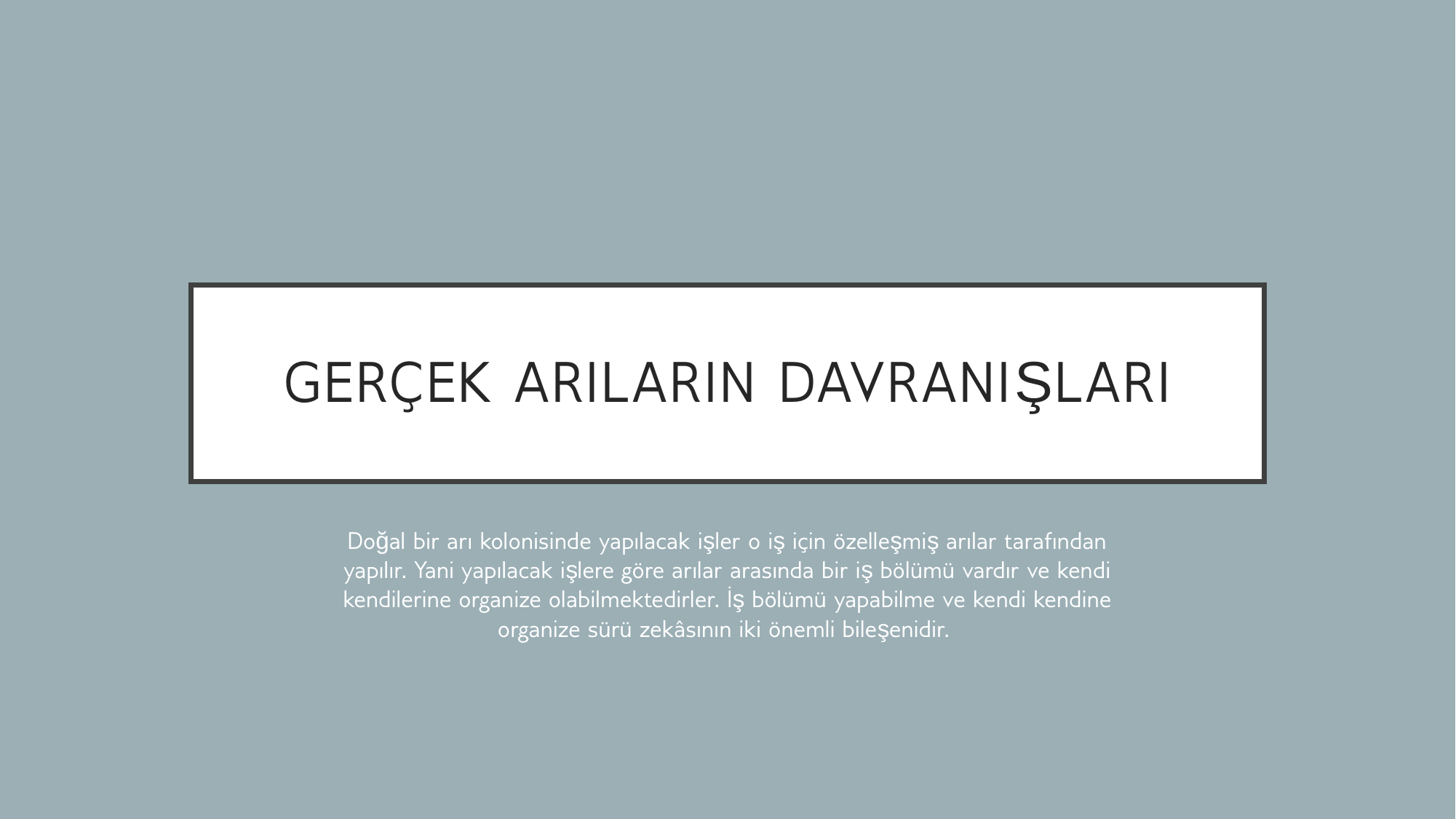

# Gerçek Arıların Davranışları
Doğal bir arı kolonisinde yapılacak işler o iş için özelleşmiş arılar tarafından yapılır. Yani yapılacak işlere göre arılar arasında bir iş bölümü vardır ve kendi kendilerine organize olabilmektedirler. İş bölümü yapabilme ve kendi kendine organize sürü zekâsının iki önemli bileşenidir.